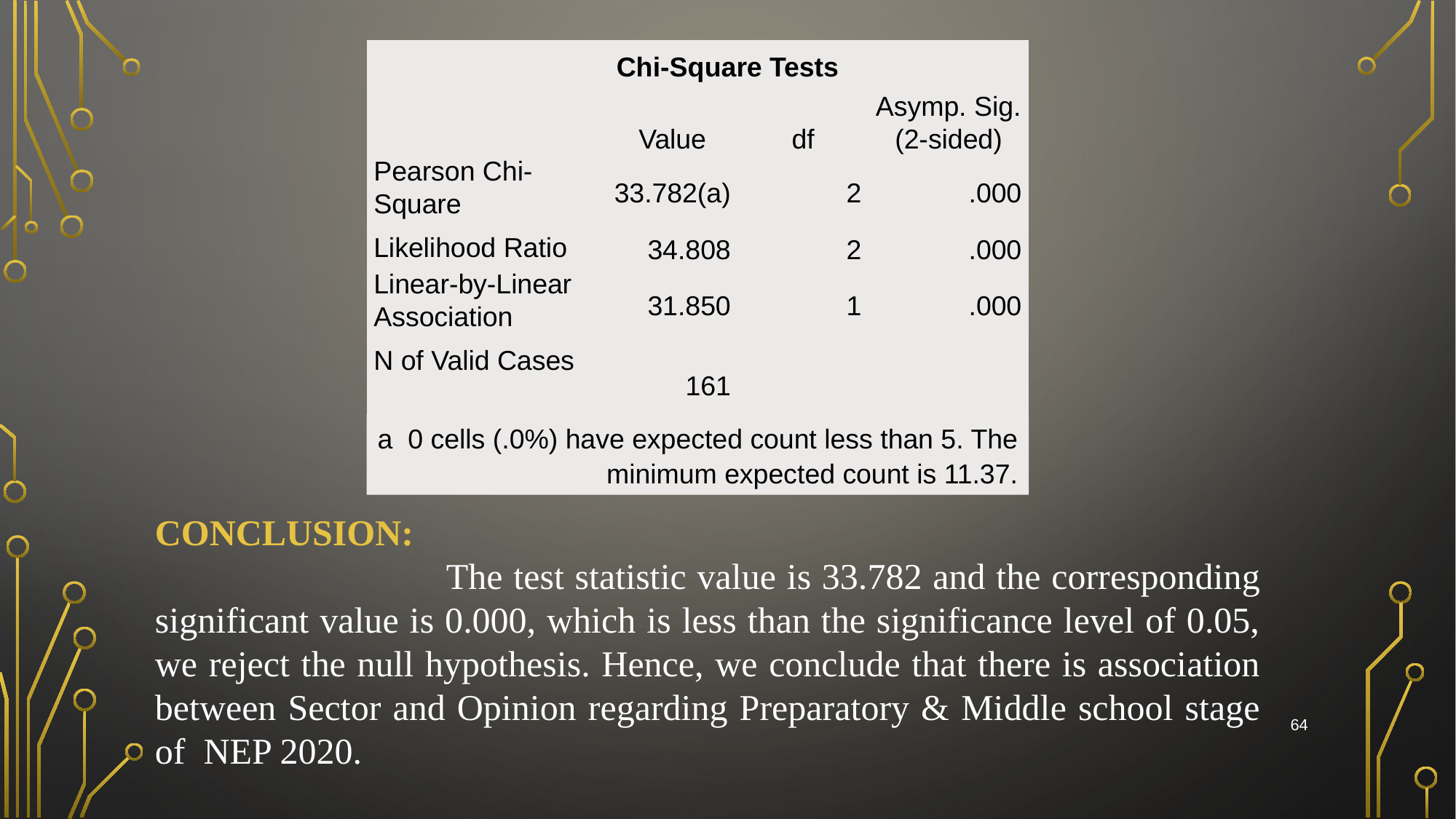

|  | Value | df | Asymp. Sig. (2-sided) |
| --- | --- | --- | --- |
| Pearson Chi-Square | 33.782(a) | 2 | .000 |
| Likelihood Ratio | 34.808 | 2 | .000 |
| Linear-by-Linear Association | 31.850 | 1 | .000 |
| N of Valid Cases | 161 |  |  |
Chi-Square Tests
a  0 cells (.0%) have expected count less than 5. The minimum expected count is 11.37.
CONCLUSION:
                           The test statistic value is 33.782 and the corresponding significant value is 0.000, which is less than the significance level of 0.05, we reject the null hypothesis. Hence, we conclude that there is association between Sector and Opinion regarding Preparatory & Middle school stage of  NEP 2020.
64